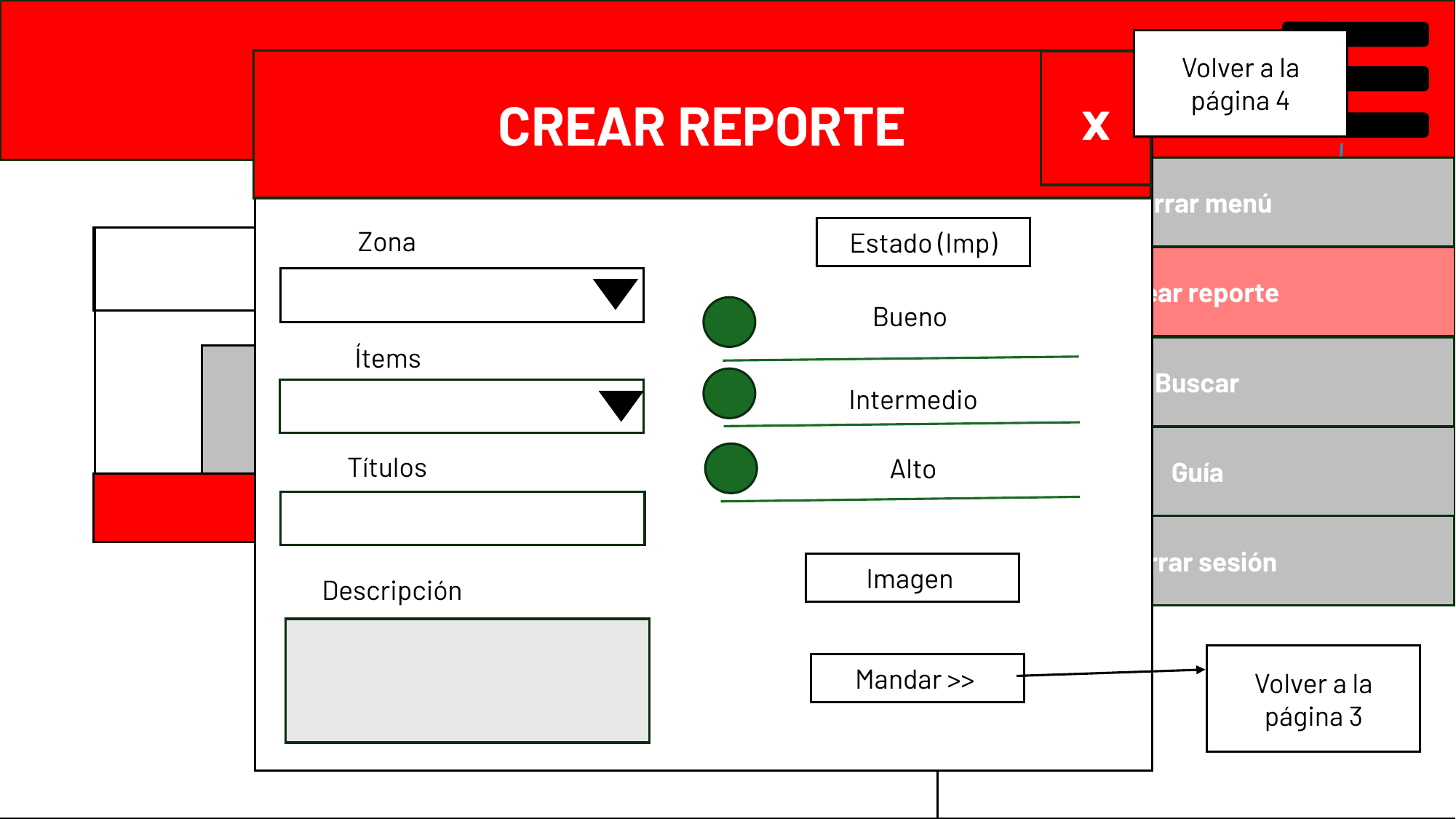

Bienvenido –Usuario- a SIRU

Volver a la página 4
CREAR REPORTE

x

Cerrar menú

Volver a la página 3
Ir a  la página 4
Zona
Estado (Imp)
Título del reporte

Título del reporte

Crear reporte
Ir a  la página 5

Bueno

Ítems
Buscar

Ir a  la página 6

Intermedio

Guía
Ir a  la página 7
Títulos

Alto
DETALLES
DETALLES

Cerrar sesión
Volver a la página 1
Imagen
Descripción

Volver a la página 3
Mandar >>